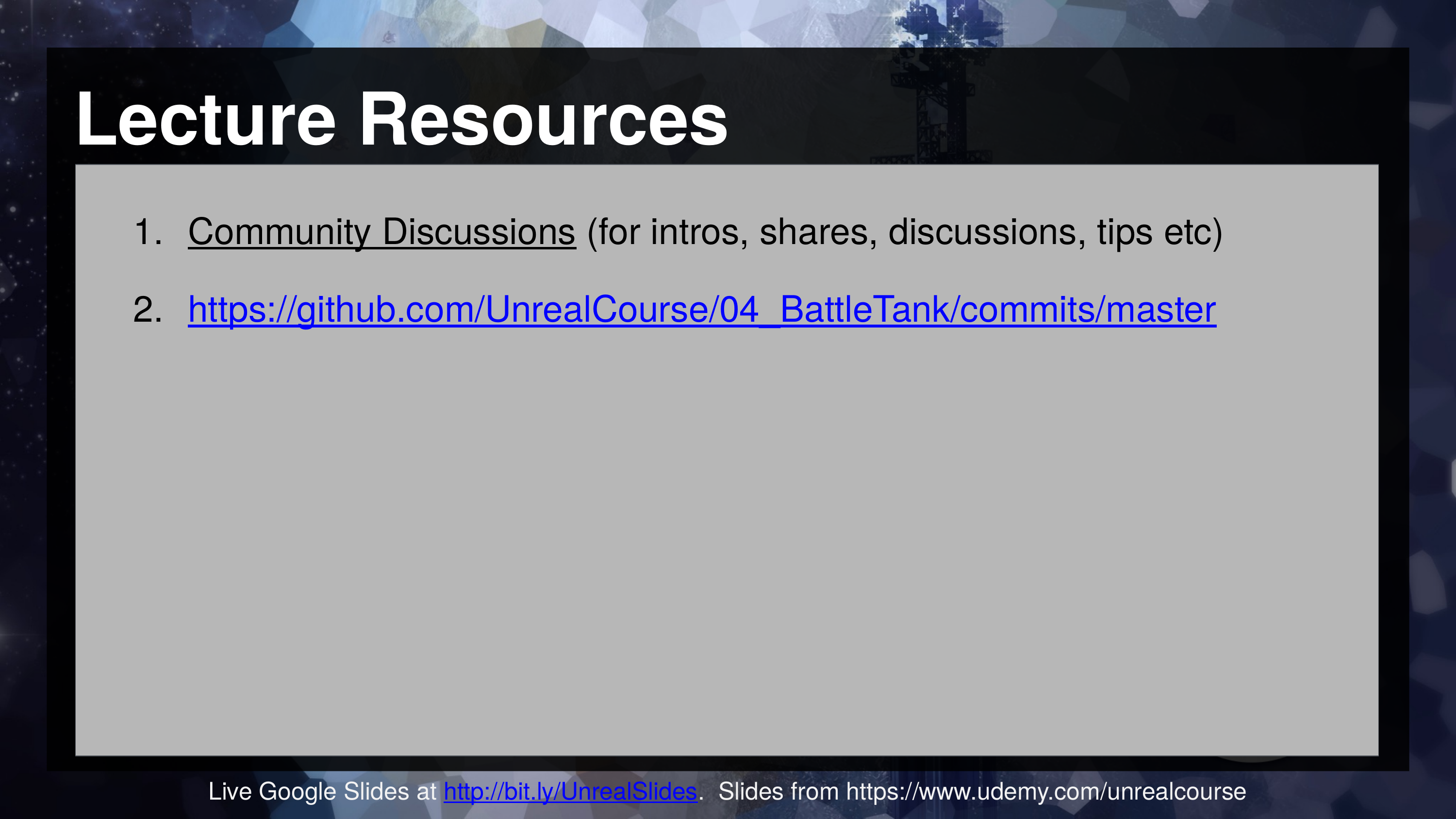

# Lecture Resources

Community Discussions (for intros, shares, discussions, tips etc)
https://github.com/UnrealCourse/04_BattleTank/commits/master